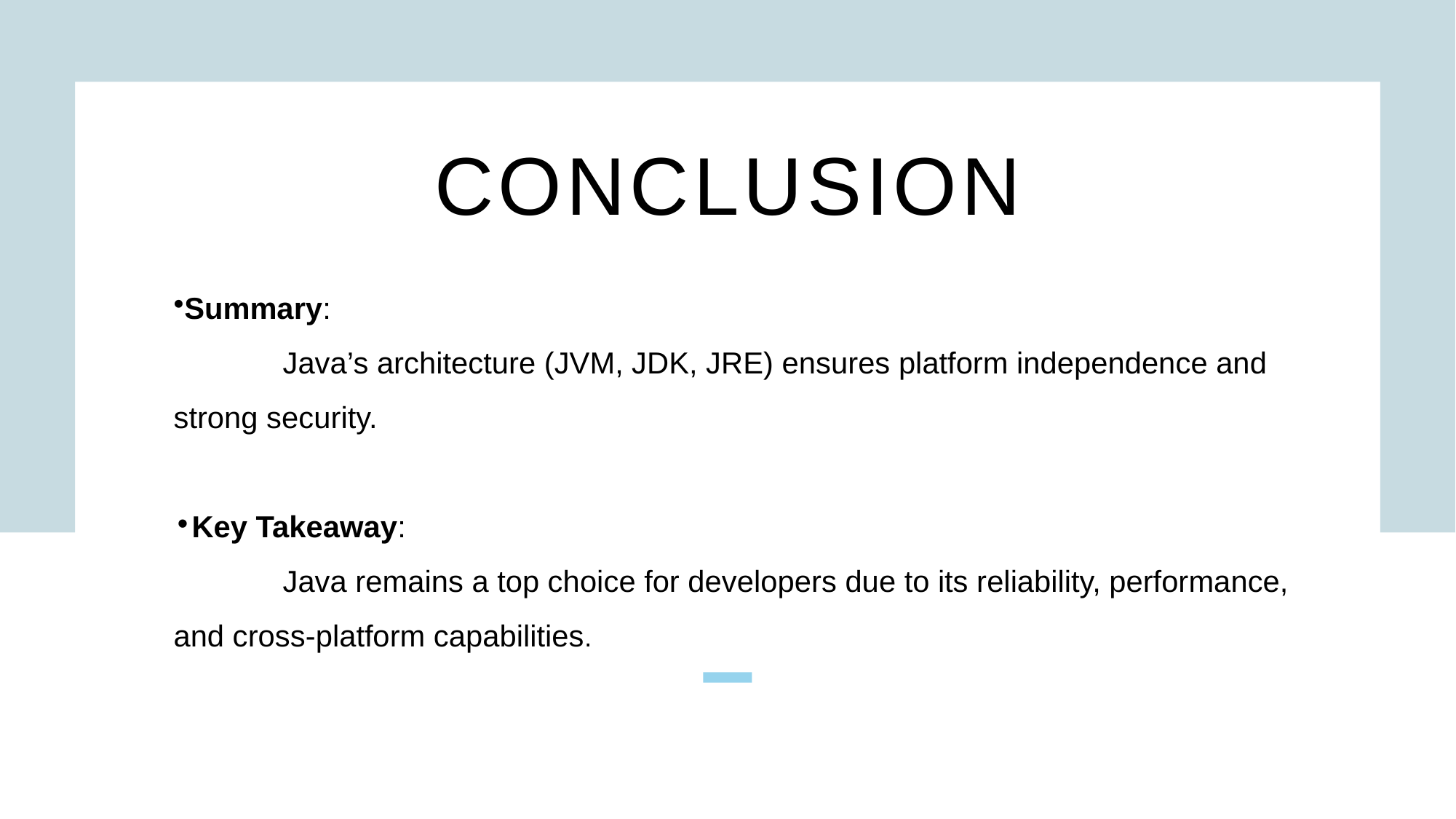

# CONCLUSION
Summary:
 	Java’s architecture (JVM, JDK, JRE) ensures platform independence and strong security.

Key Takeaway:
	Java remains a top choice for developers due to its reliability, performance, and cross-platform capabilities.